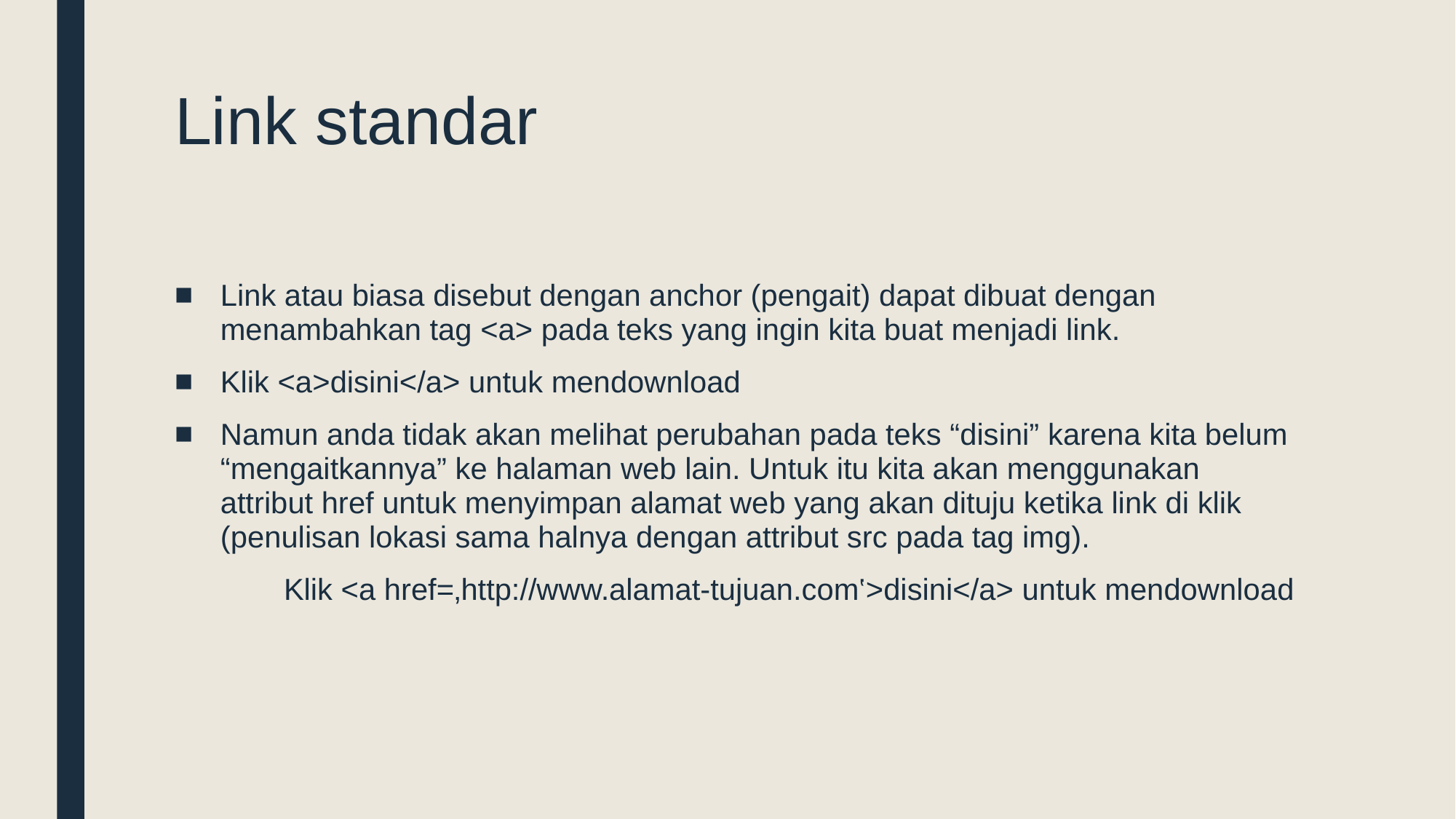

# Link standar
Link atau biasa disebut dengan anchor (pengait) dapat dibuat dengan menambahkan tag <a> pada teks yang ingin kita buat menjadi link.
Klik <a>disini</a> untuk mendownload
Namun anda tidak akan melihat perubahan pada teks “disini” karena kita belum “mengaitkannya” ke halaman web lain. Untuk itu kita akan menggunakan attribut href untuk menyimpan alamat web yang akan dituju ketika link di klik (penulisan lokasi sama halnya dengan attribut src pada tag img).
	Klik <a href=‚http://www.alamat-tujuan.com‛>disini</a> untuk mendownload